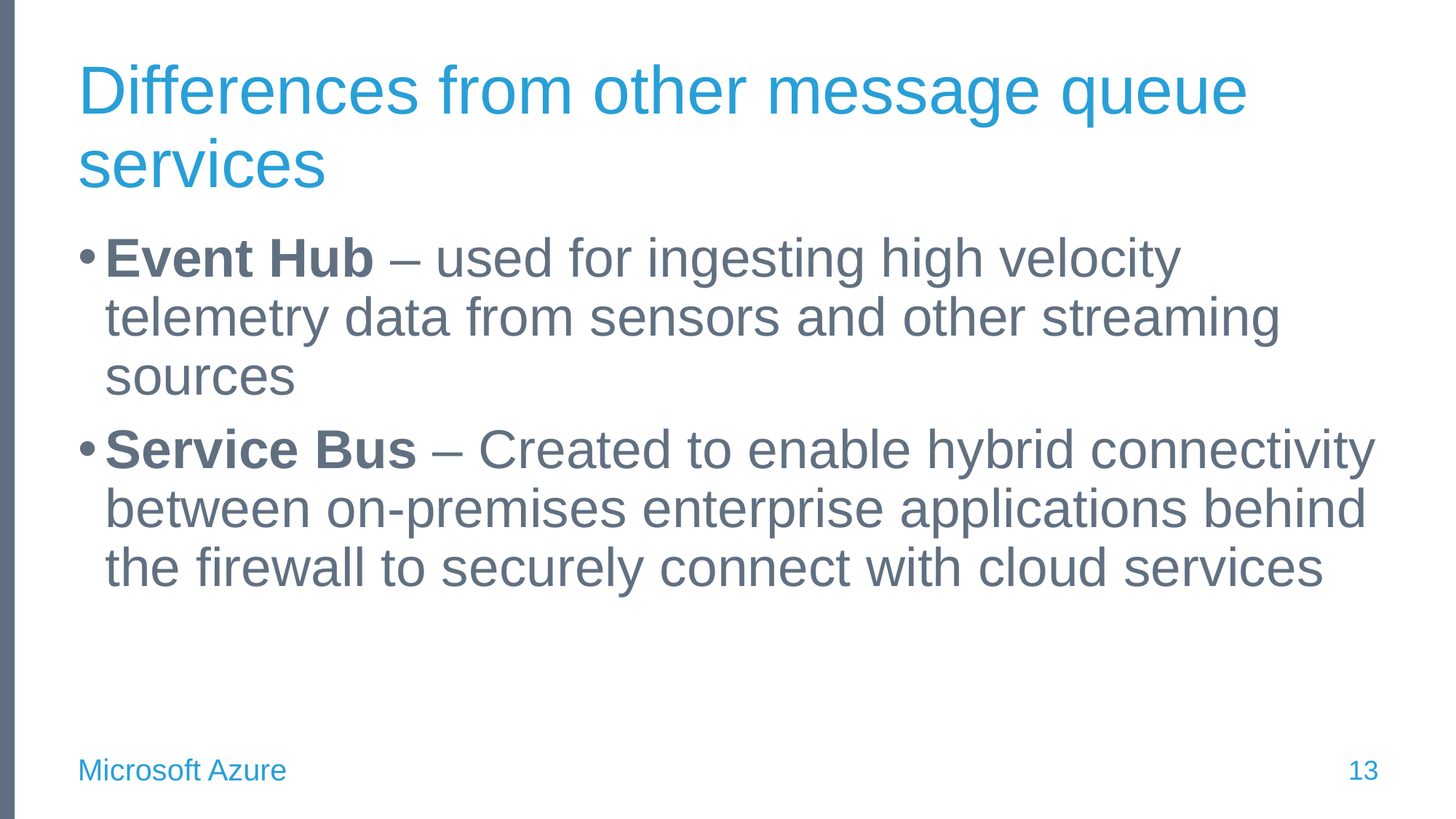

# Differences from other message queue services
Event Hub – used for ingesting high velocity telemetry data from sensors and other streaming sources
Service Bus – Created to enable hybrid connectivity between on-premises enterprise applications behind the firewall to securely connect with cloud services
13